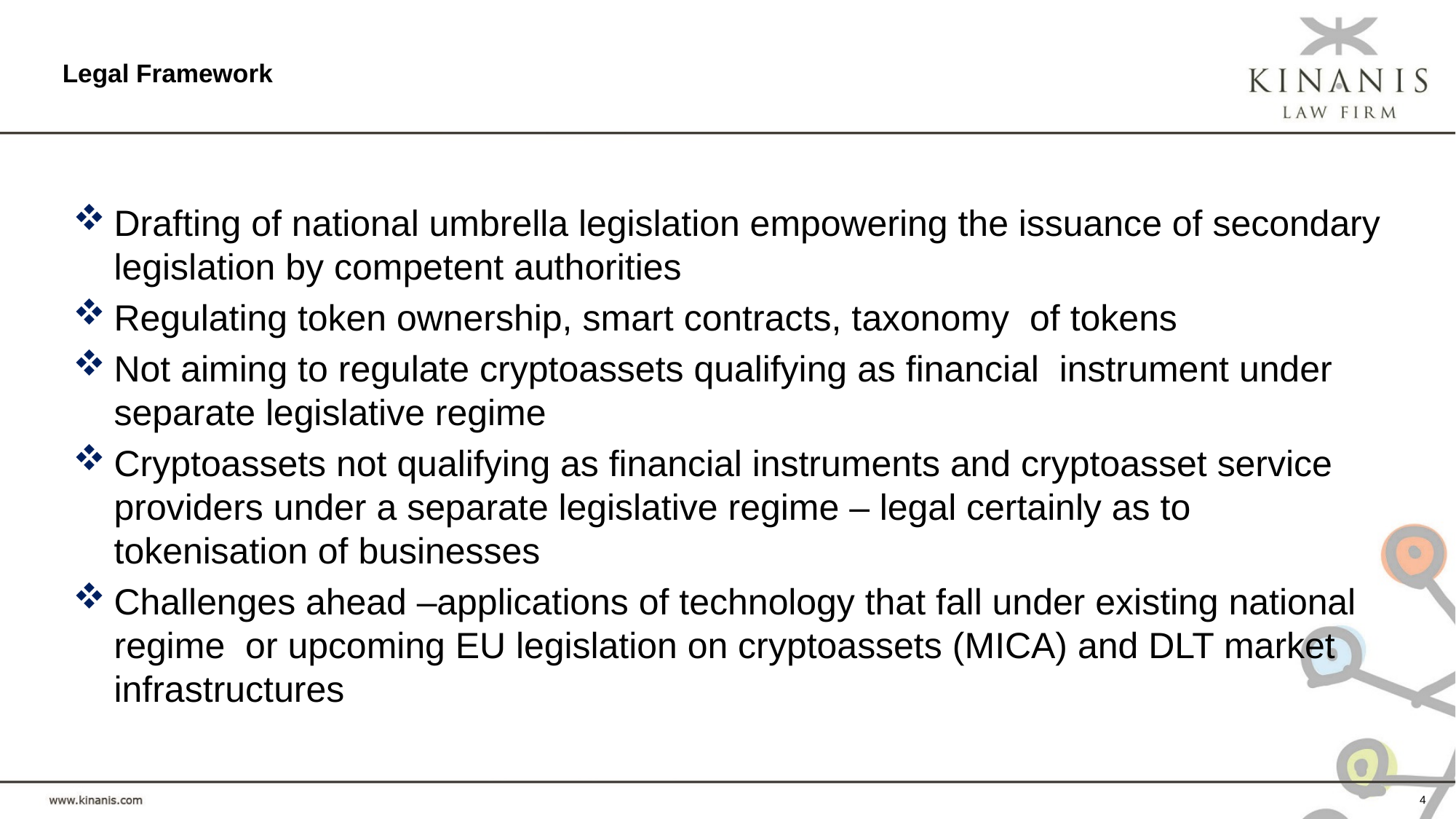

# Legal Framework
Drafting of national umbrella legislation empowering the issuance of secondary legislation by competent authorities
Regulating token ownership, smart contracts, taxonomy  of tokens
Not aiming to regulate cryptoassets qualifying as financial  instrument under separate legislative regime
Cryptoassets not qualifying as financial instruments and cryptoasset service providers under a separate legislative regime – legal certainly as to tokenisation of businesses
Challenges ahead –applications of technology that fall under existing national regime  or upcoming EU legislation on cryptoassets (MICA) and DLT market infrastructures

4